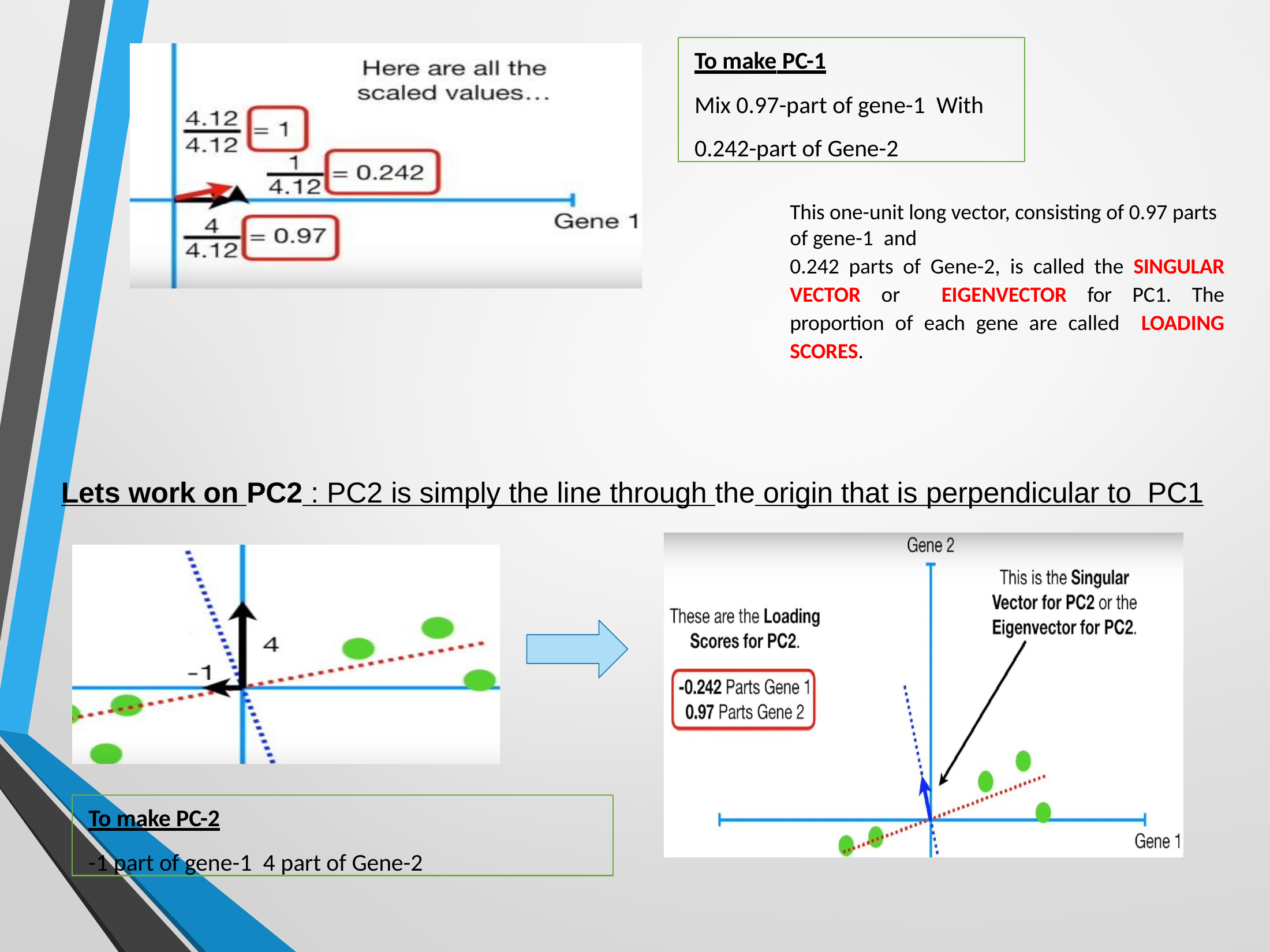

To make PC-1
Mix 0.97-part of gene-1  With 0.242-part of Gene-2

This one-unit long vector, consisting of 0.97 parts of gene-1 and
0.242 parts of Gene-2, is called the SINGULAR VECTOR or  EIGENVECTOR for PC1. The proportion of each gene are called  LOADING SCORES.
Lets work on PC2 : PC2 is simply the line through the origin that is perpendicular to  PC1

To make PC-2
-1 part of gene-1  4 part of Gene-2